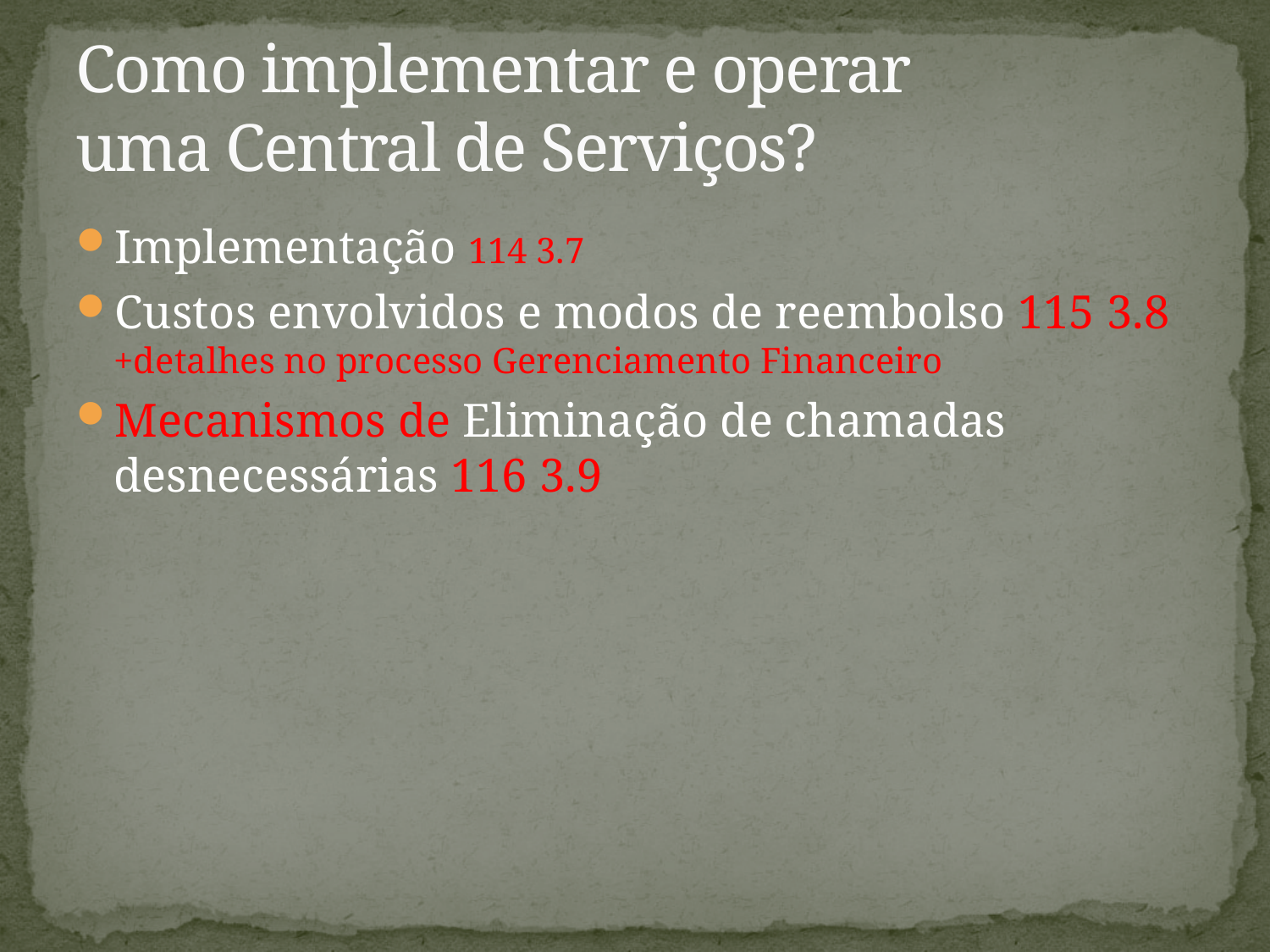

# Como implementar e operar uma Central de Serviços?
Implementação 114 3.7
Custos envolvidos e modos de reembolso 115 3.8 +detalhes no processo Gerenciamento Financeiro
Mecanismos de Eliminação de chamadas desnecessárias 116 3.9